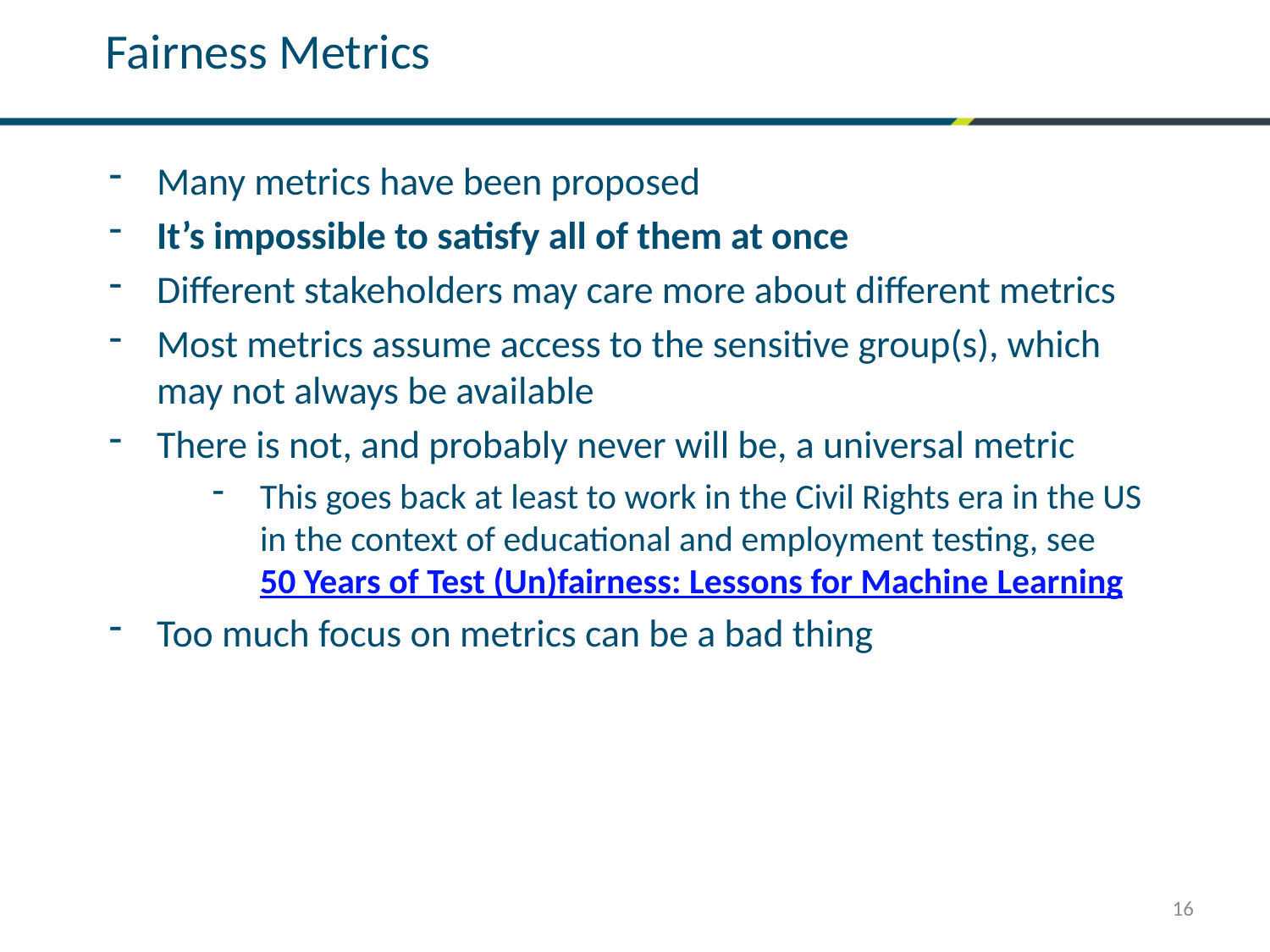

Fairness Metrics
Many metrics have been proposed
It’s impossible to satisfy all of them at once
Different stakeholders may care more about different metrics
Most metrics assume access to the sensitive group(s), which may not always be available
There is not, and probably never will be, a universal metric
This goes back at least to work in the Civil Rights era in the US in the context of educational and employment testing, see 50 Years of Test (Un)fairness: Lessons for Machine Learning
Too much focus on metrics can be a bad thing

16